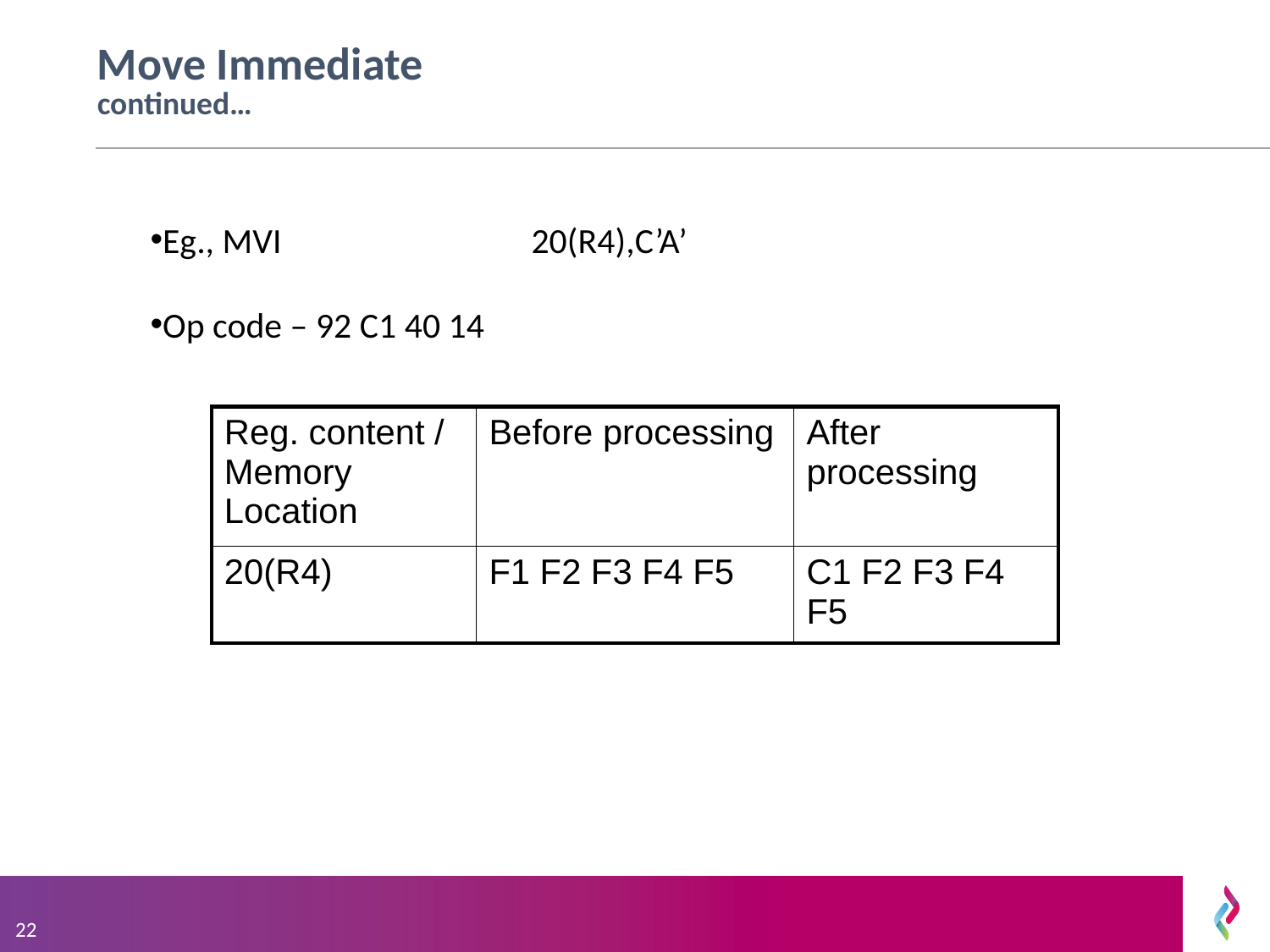

# Move Immediate 				continued…
Eg., MVI		20(R4),C’A’
Op code – 92 C1 40 14

| Reg. content / Memory Location | Before processing | After processing |
| --- | --- | --- |
| 20(R4) | F1 F2 F3 F4 F5 | C1 F2 F3 F4 F5 |